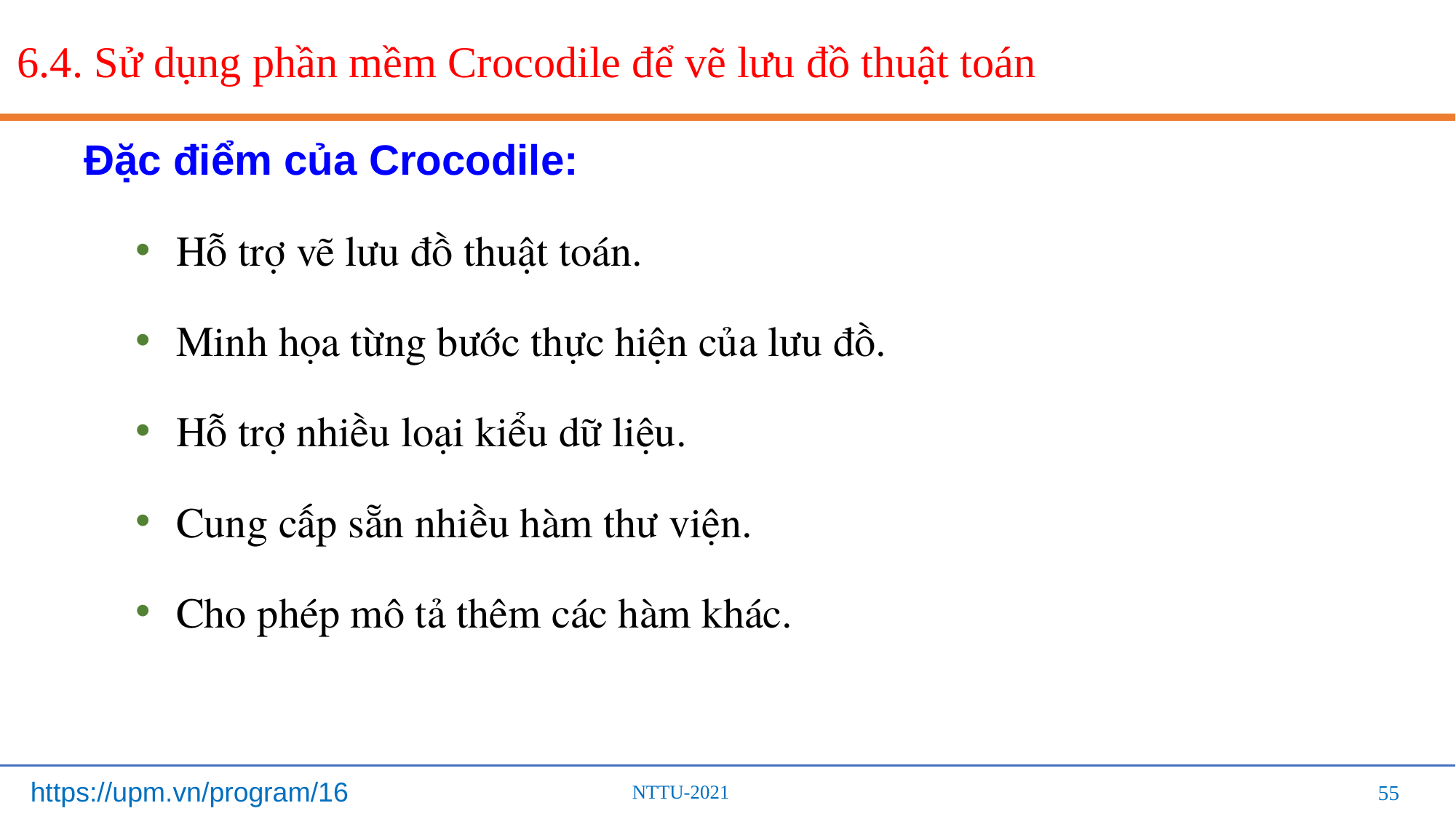

# 6.4. Sử dụng phần mềm Crocodile để vẽ lưu đồ thuật toán
Đặc điểm của Crocodile:
 Hỗ trợ vẽ lưu đồ thuật toán.
 Minh họa từng bước thực hiện của lưu đồ.
 Hỗ trợ nhiều loại kiểu dữ liệu.
 Cung cấp sẵn nhiều hàm thư viện.
 Cho phép mô tả thêm các hàm khác.
55
55